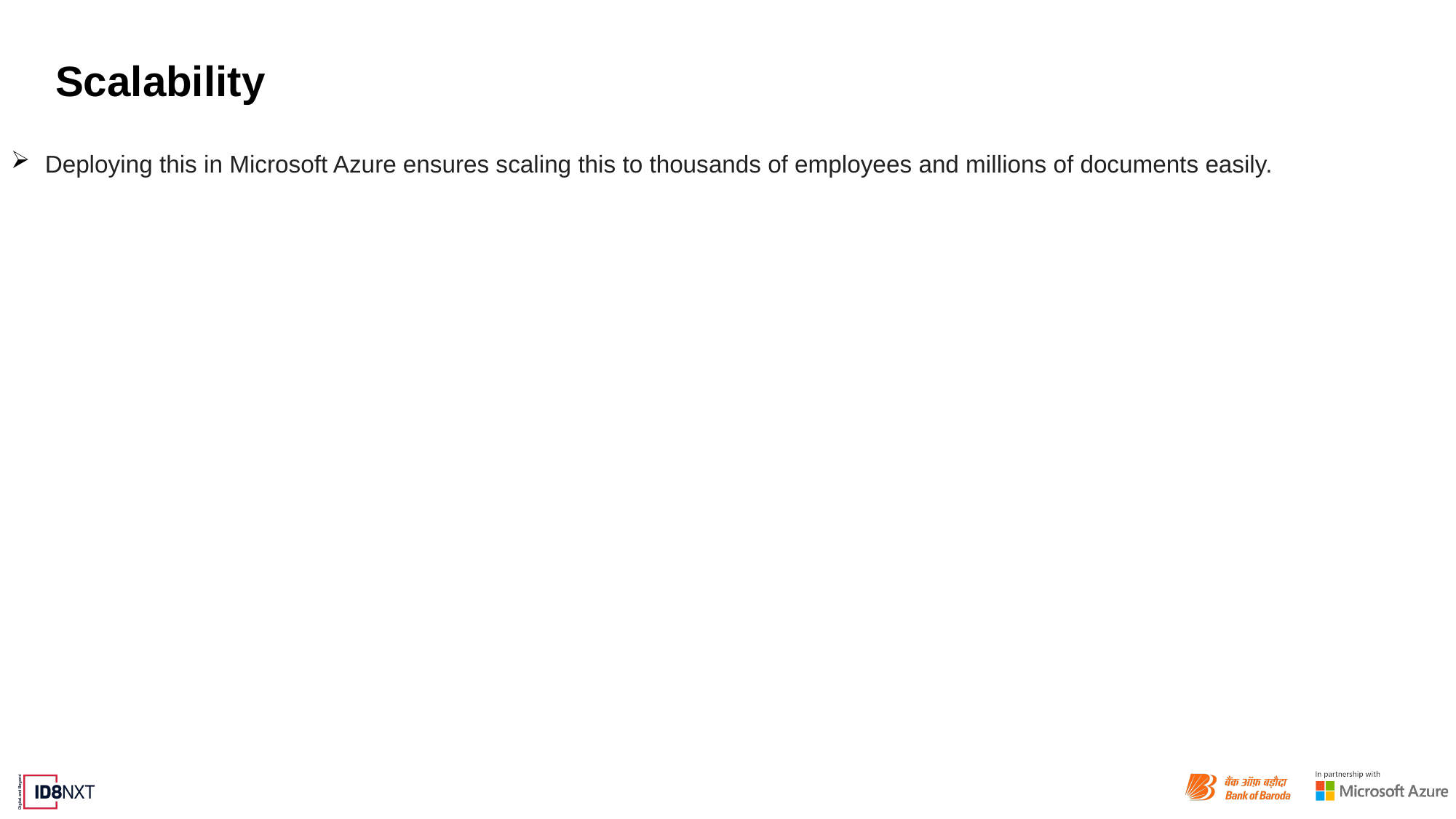

# Scalability
Deploying this in Microsoft Azure ensures scaling this to thousands of employees and millions of documents easily.